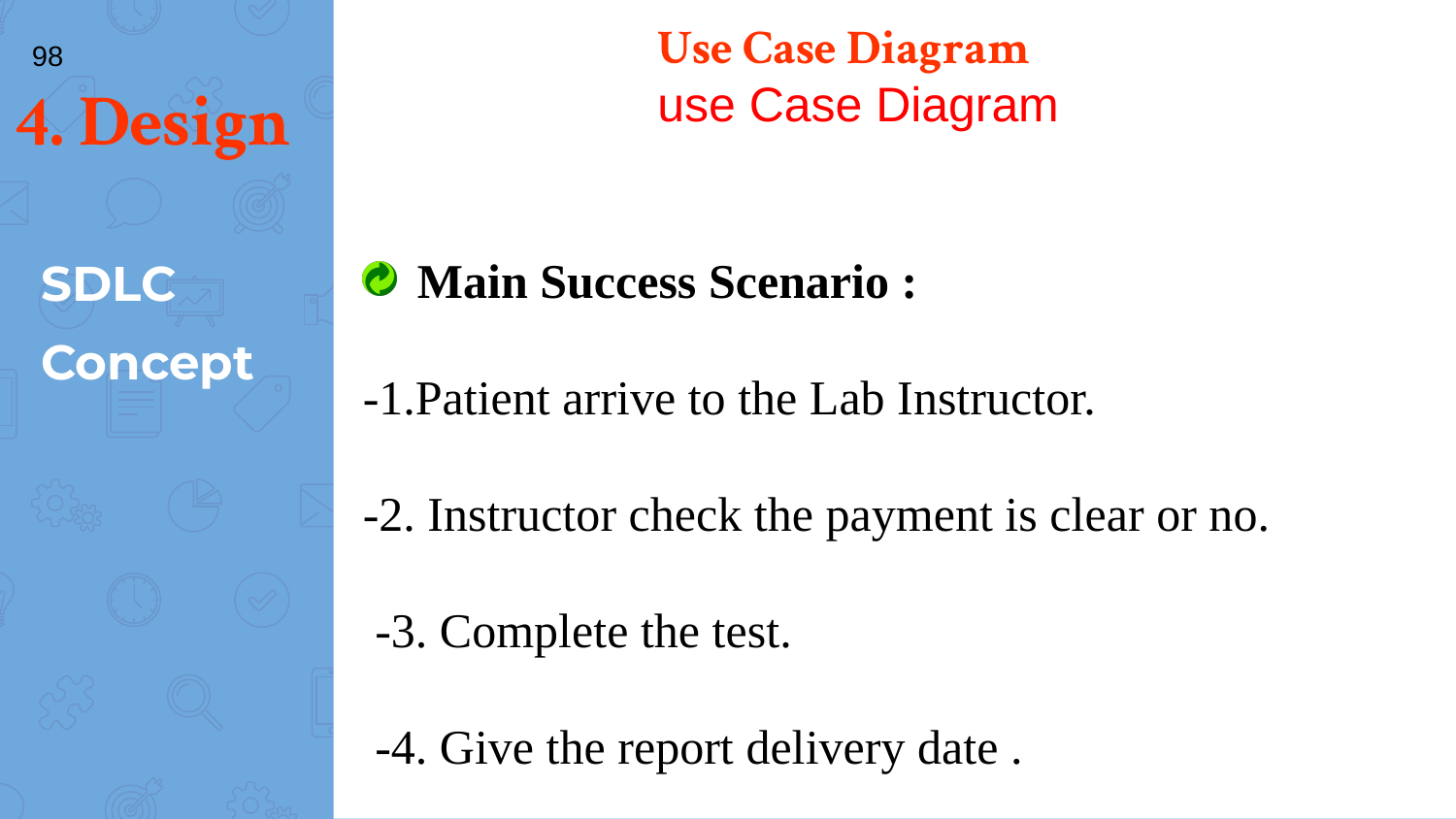

Use Case Diagram
use Case Diagram
98
# 4. Design
Main Success Scenario :
-1.Patient arrive to the Lab Instructor.
-2. Instructor check the payment is clear or no.
 -3. Complete the test.
 -4. Give the report delivery date .
SDLC
Concept